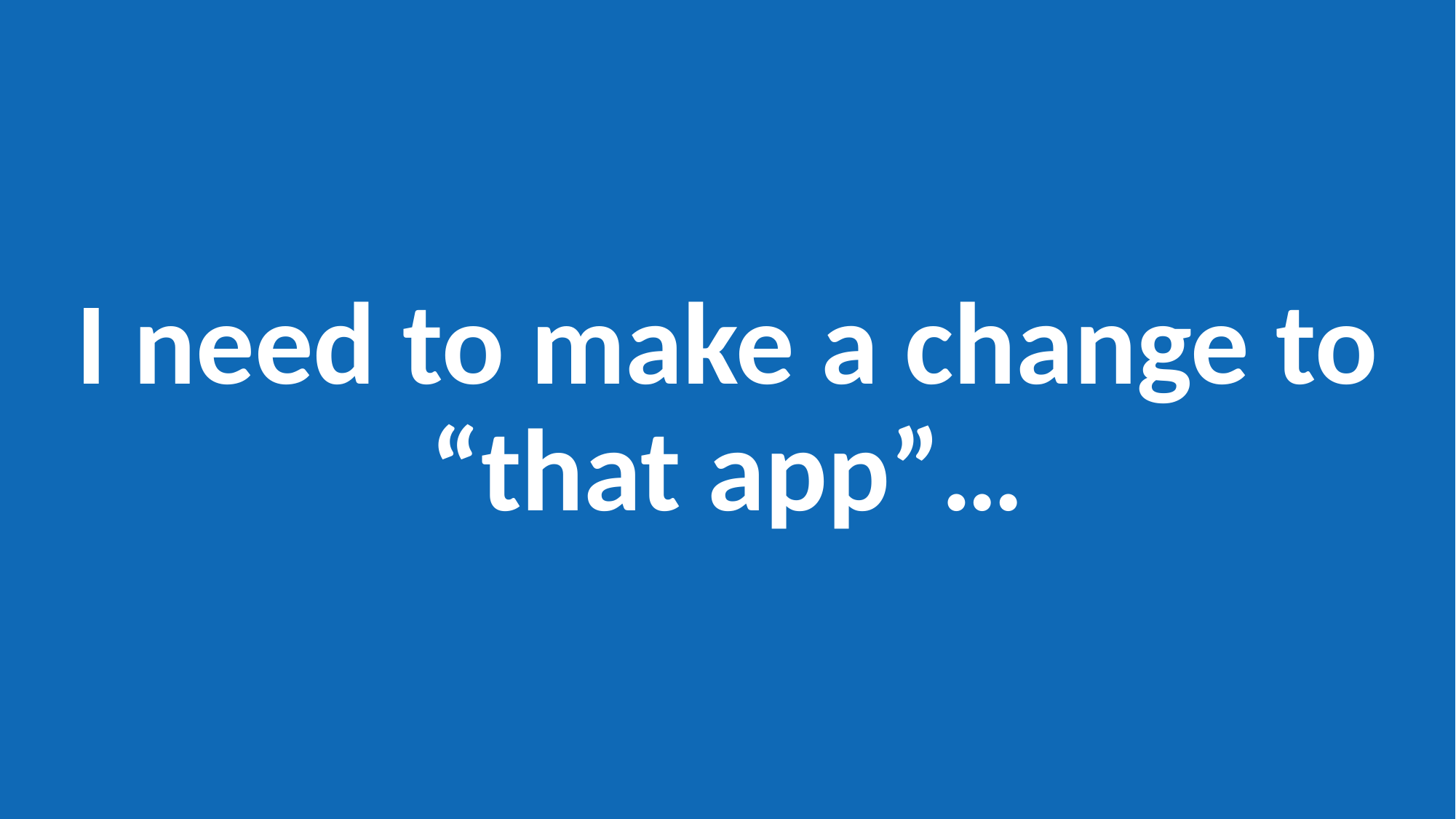

# I need to make a change to “that app”…